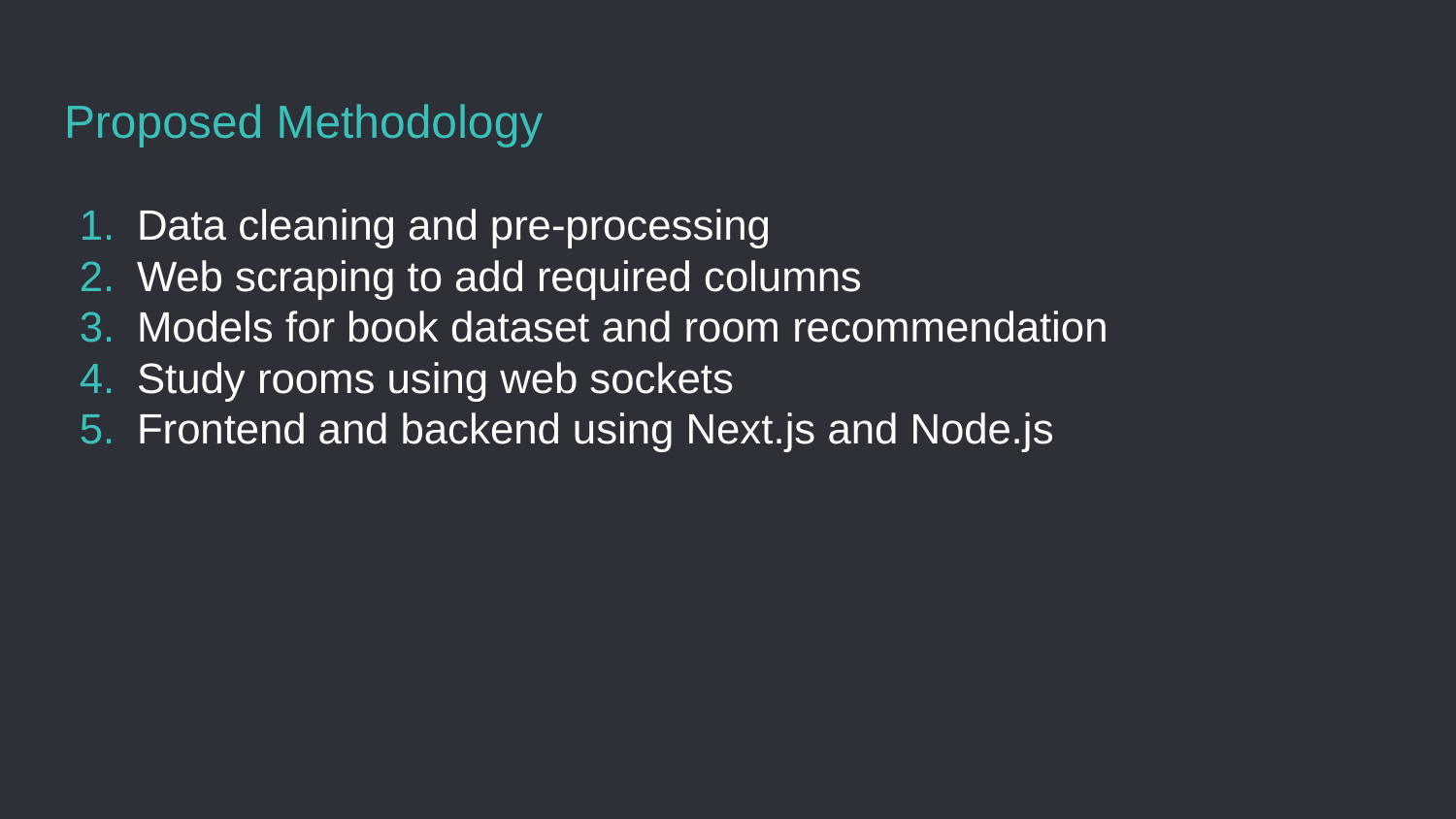

# Proposed Methodology
Data cleaning and pre-processing
Web scraping to add required columns
Models for book dataset and room recommendation
Study rooms using web sockets
Frontend and backend using Next.js and Node.js